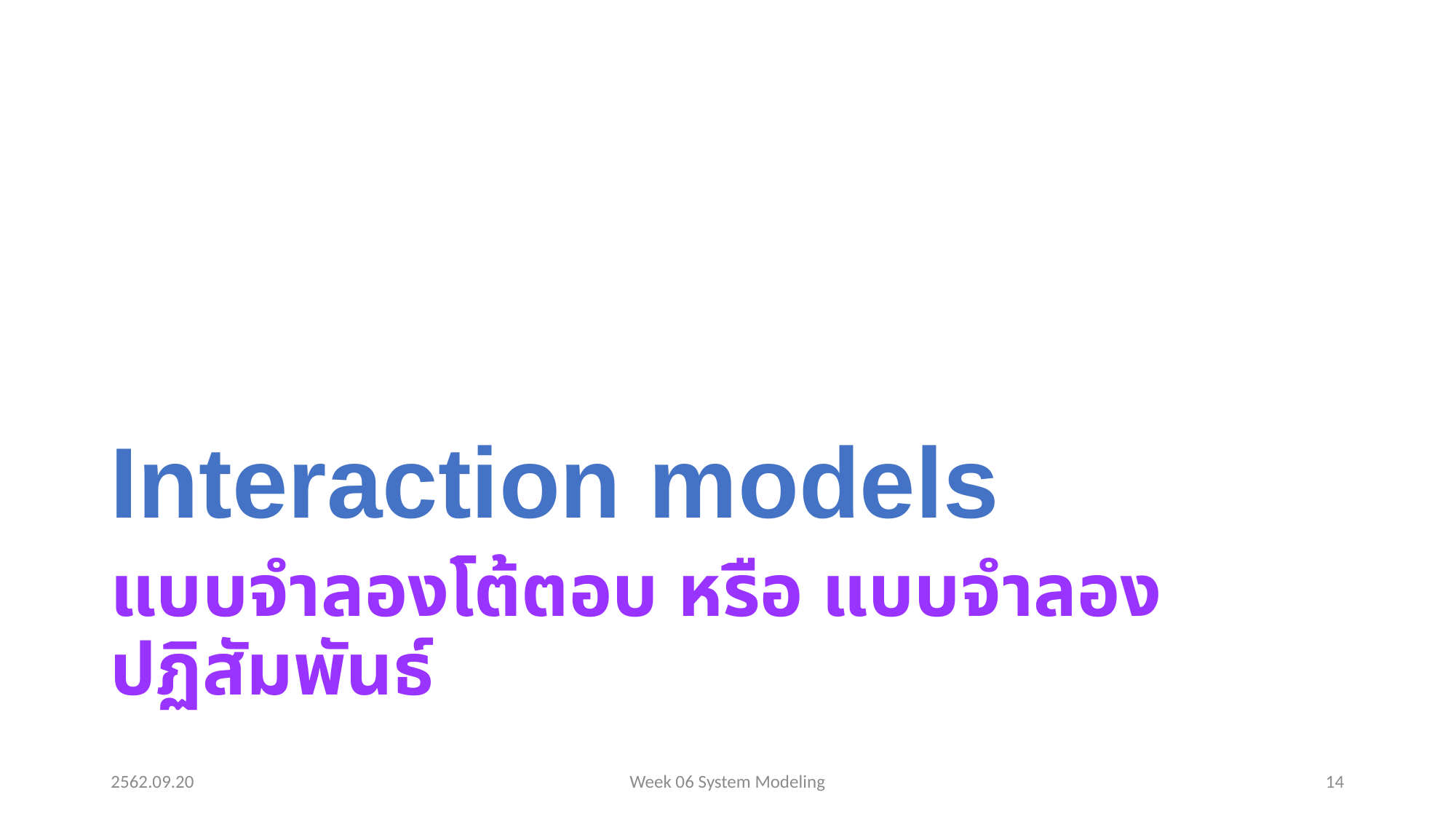

# Interaction models
แบบจำลองโต้ตอบ หรือ แบบจำลองปฏิสัมพันธ์
2562.09.20
Week 06 System Modeling
14